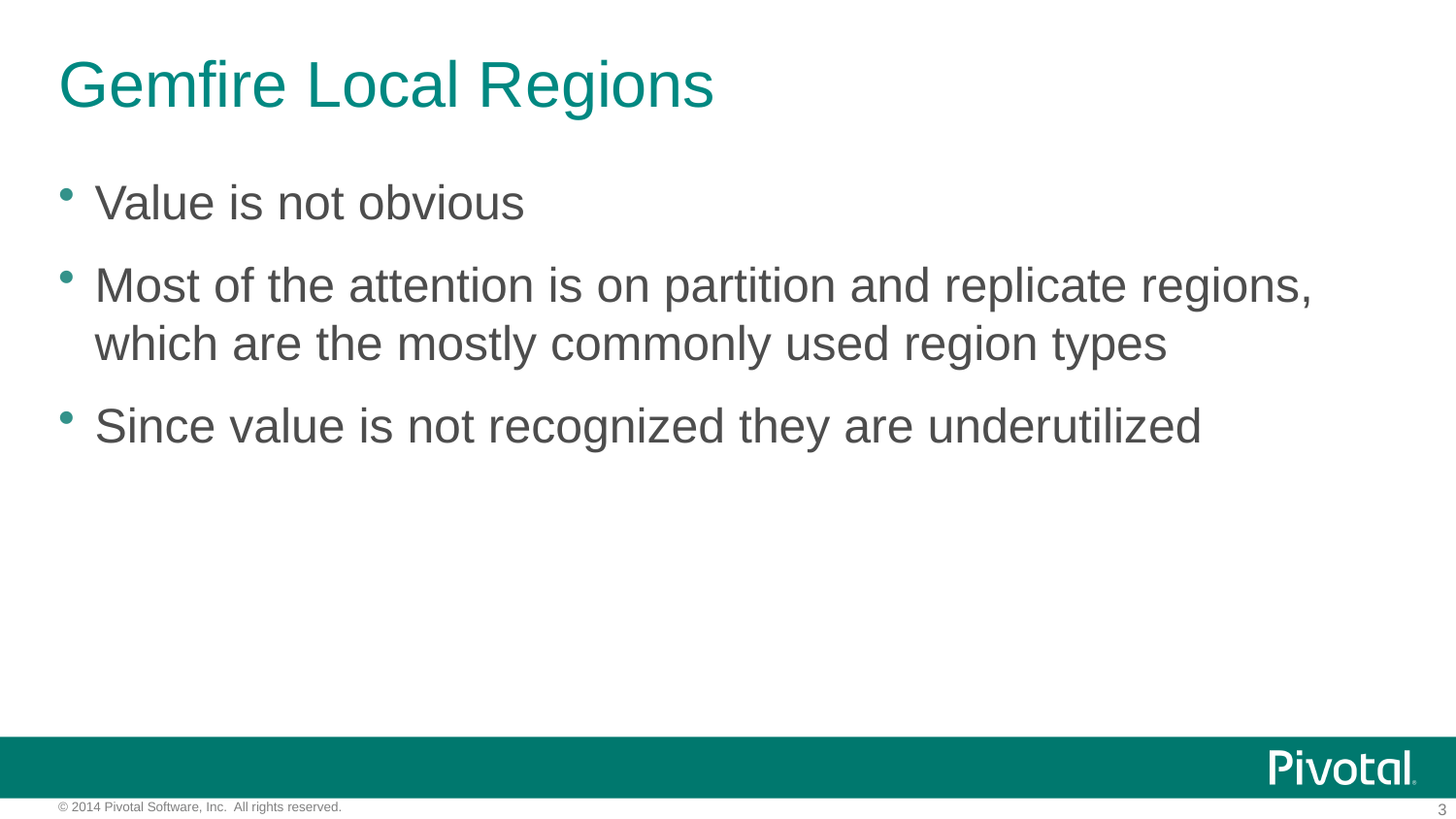

# Gemfire Local Regions
Value is not obvious
Most of the attention is on partition and replicate regions, which are the mostly commonly used region types
Since value is not recognized they are underutilized